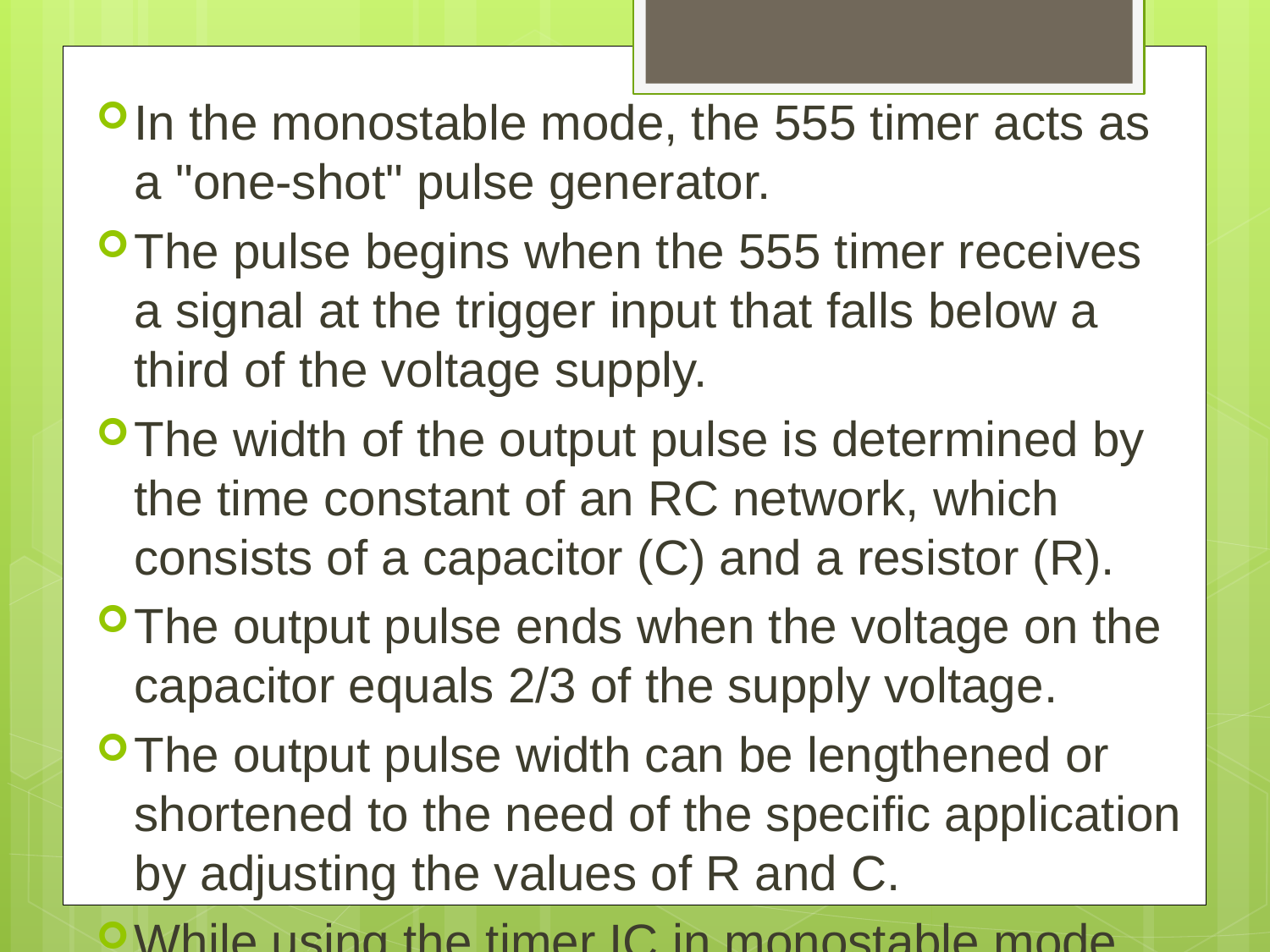

In the monostable mode, the 555 timer acts as a "one-shot" pulse generator.
The pulse begins when the 555 timer receives a signal at the trigger input that falls below a third of the voltage supply.
The width of the output pulse is determined by the time constant of an RC network, which consists of a capacitor (C) and a resistor (R).
The output pulse ends when the voltage on the capacitor equals 2/3 of the supply voltage.
The output pulse width can be lengthened or shortened to the need of the specific application by adjusting the values of R and C.
While using the timer IC in monostable mode, the main disadvantage is that the time span between any two triggering pulses must be greater than the RC time constant.